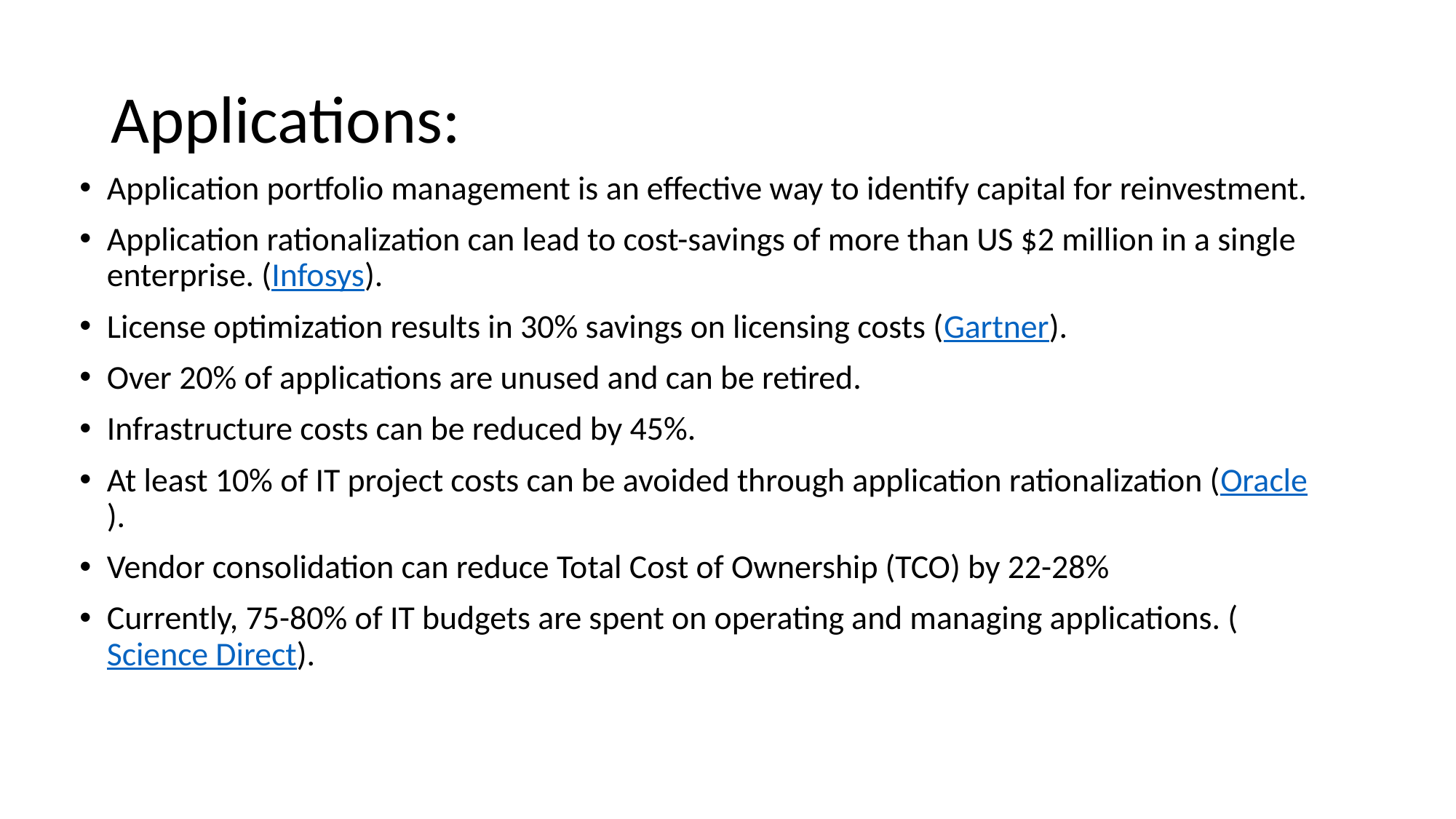

# Applications:
Application portfolio management is an effective way to identify capital for reinvestment.
Application rationalization can lead to cost-savings of more than US $2 million in a single enterprise. (Infosys).
License optimization results in 30% savings on licensing costs (Gartner).
Over 20% of applications are unused and can be retired.
Infrastructure costs can be reduced by 45%.
At least 10% of IT project costs can be avoided through application rationalization (Oracle).
Vendor consolidation can reduce Total Cost of Ownership (TCO) by 22-28%
Currently, 75-80% of IT budgets are spent on operating and managing applications. (Science Direct).